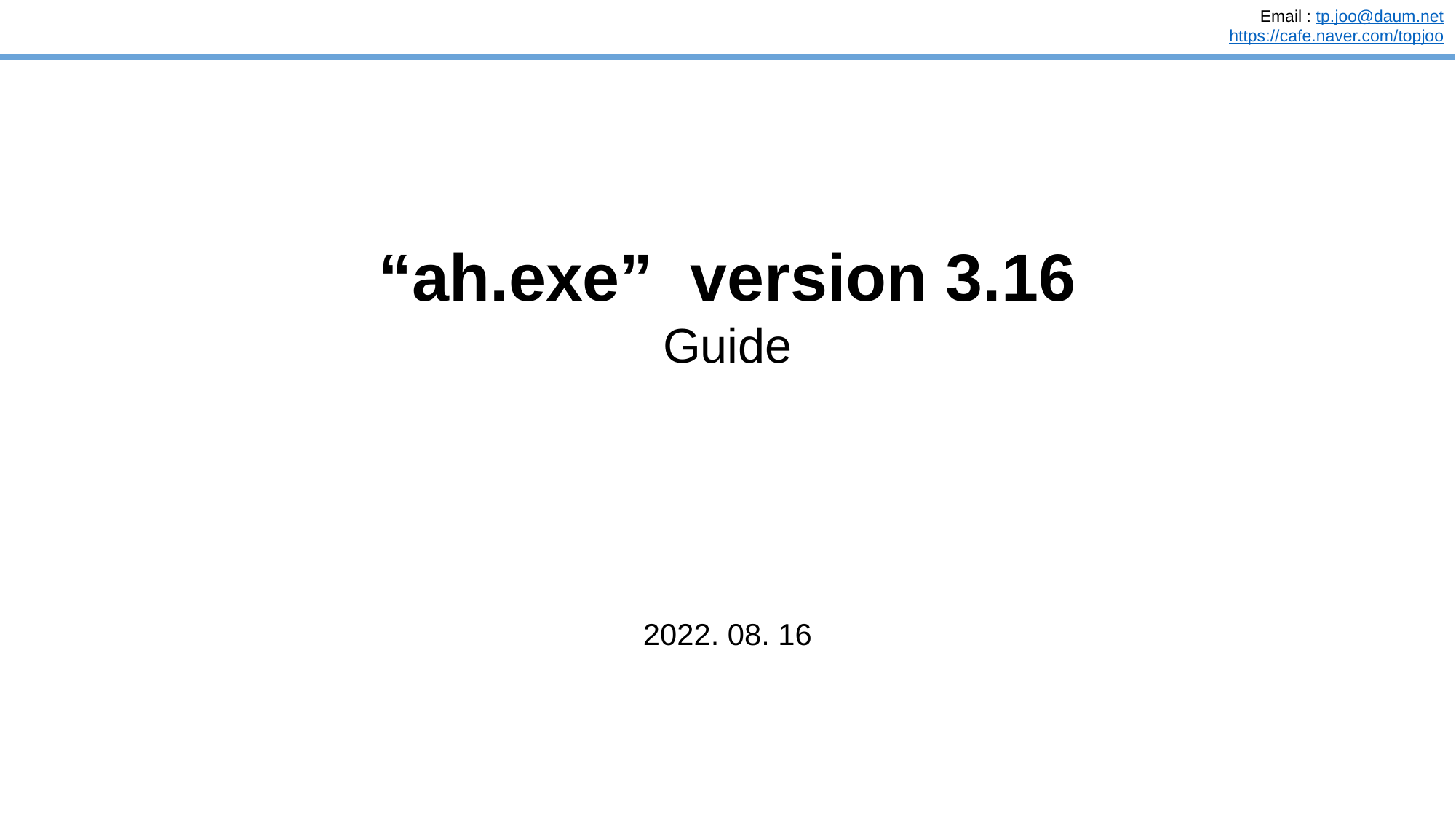

“ah.exe”  version 3.16
Guide
2022. 08. 16